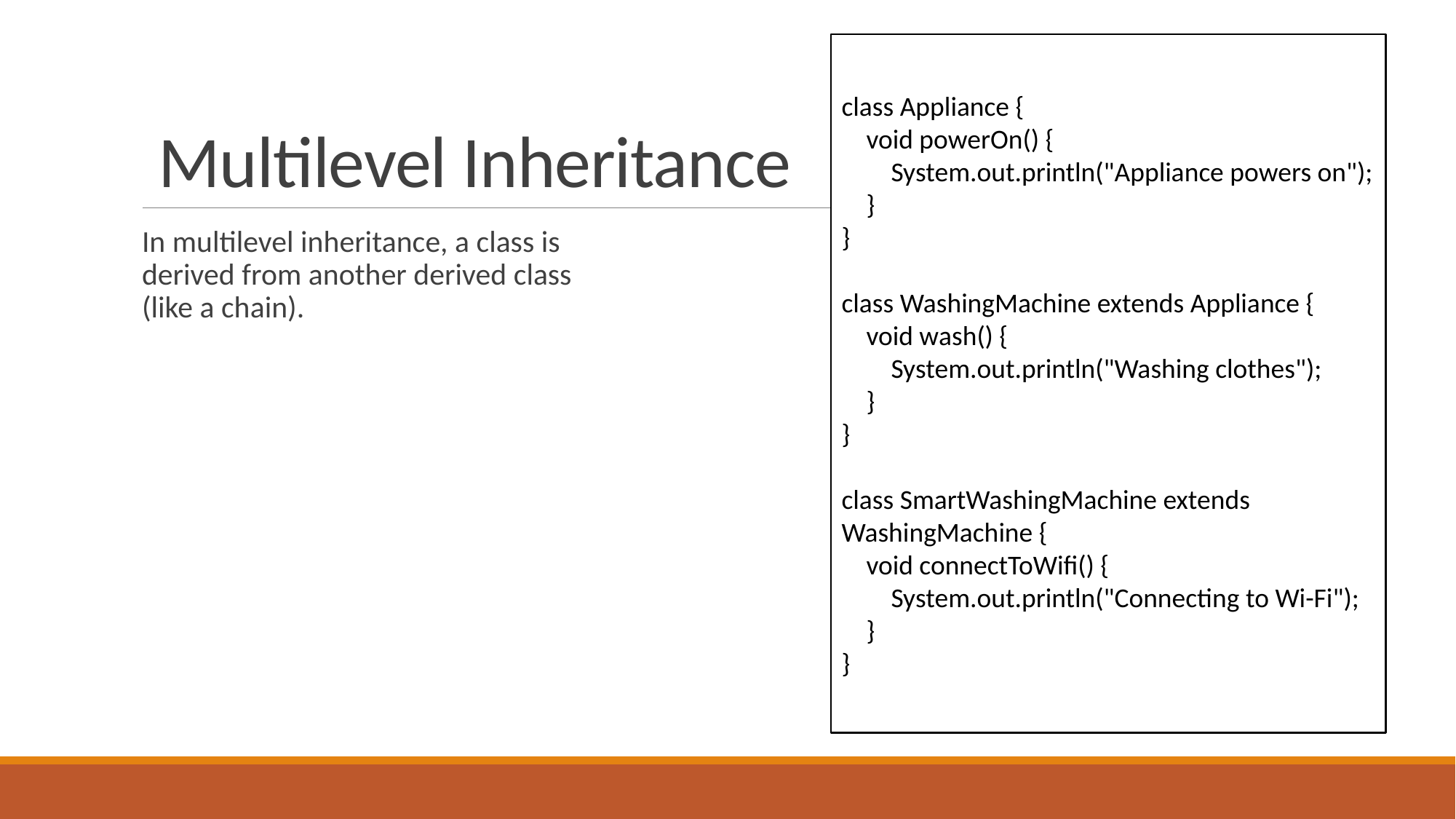

# Multilevel Inheritance
class Appliance {
    void powerOn() {
        System.out.println("Appliance powers on");
    }
}

class WashingMachine extends Appliance {
    void wash() {
        System.out.println("Washing clothes");
    }
}

class SmartWashingMachine extends WashingMachine {
    void connectToWifi() {
        System.out.println("Connecting to Wi-Fi");
    }
}
In multilevel inheritance, a class is derived from another derived class (like a chain).